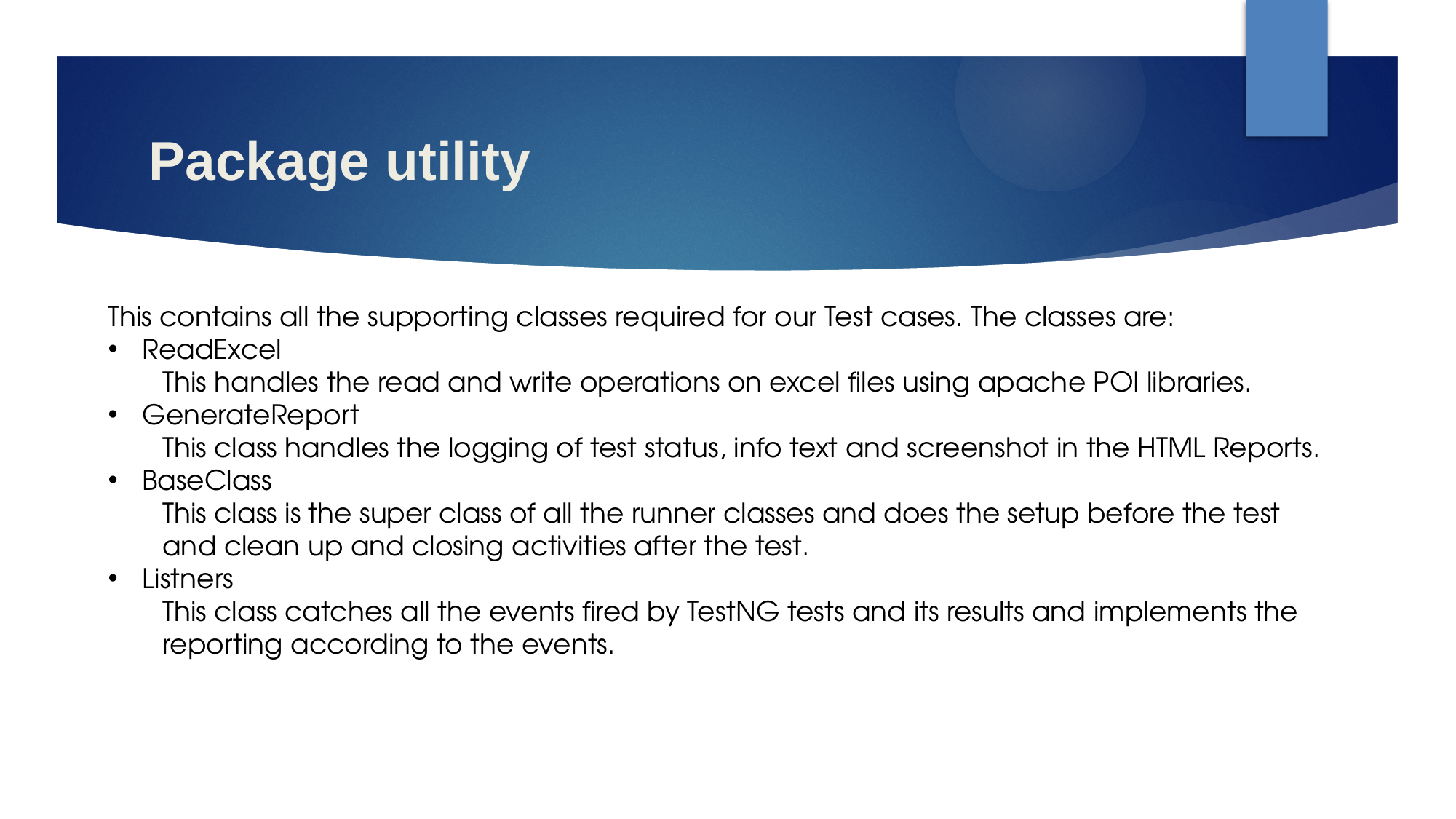

# Package utility
This contains all the supporting classes required for our Test cases. The classes are:
ReadExcel
This handles the read and write operations on excel files using apache POI libraries.
GenerateReport
This class handles the logging of test status, info text and screenshot in the HTML Reports.
BaseClass
This class is the super class of all the runner classes and does the setup before the test and clean up and closing activities after the test.
Listners
This class catches all the events fired by TestNG tests and its results and implements the reporting according to the events.